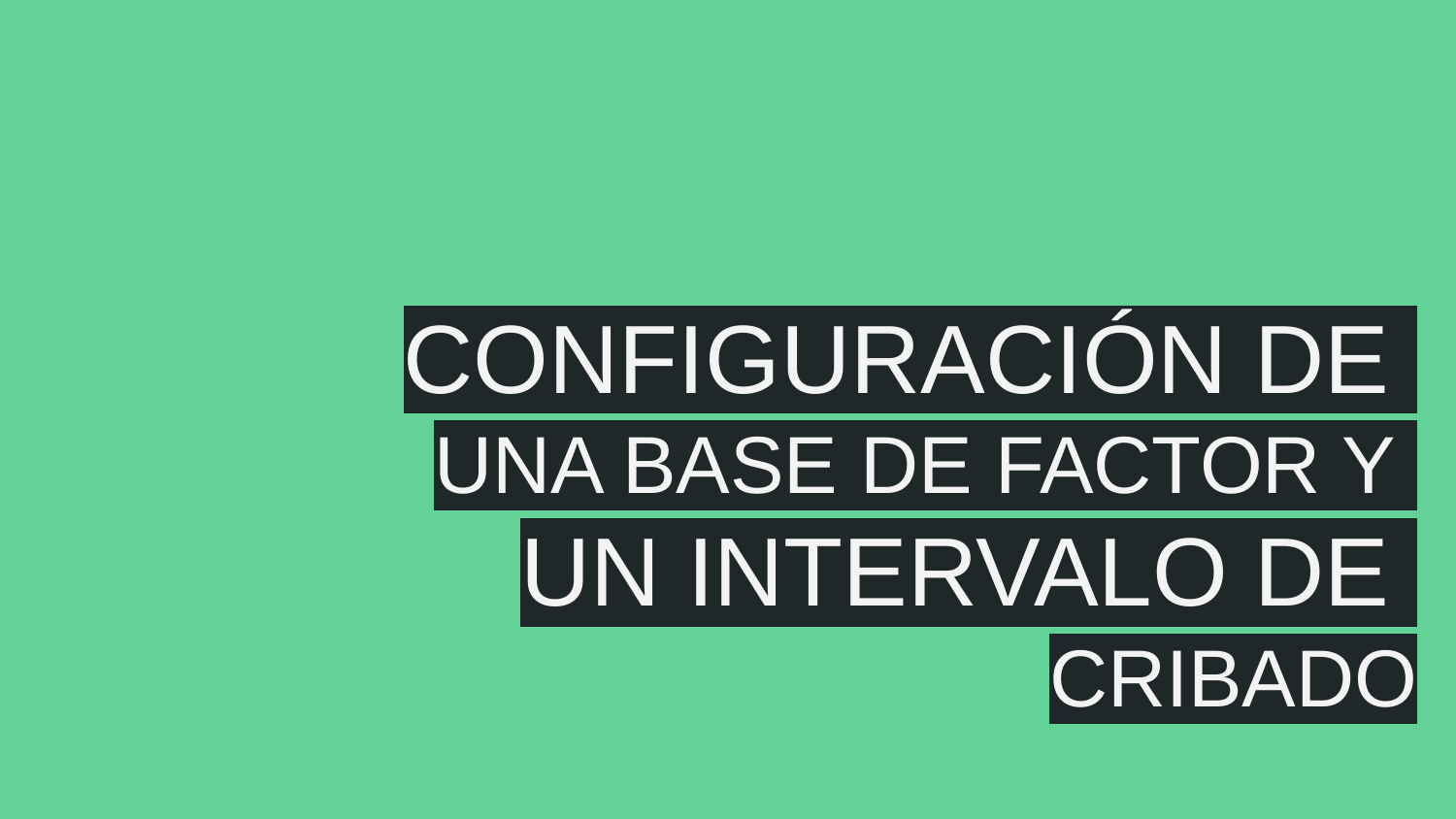

# CONFIGURACIÓN DE
UNA BASE DE FACTOR Y
UN INTERVALO DE
CRIBADO